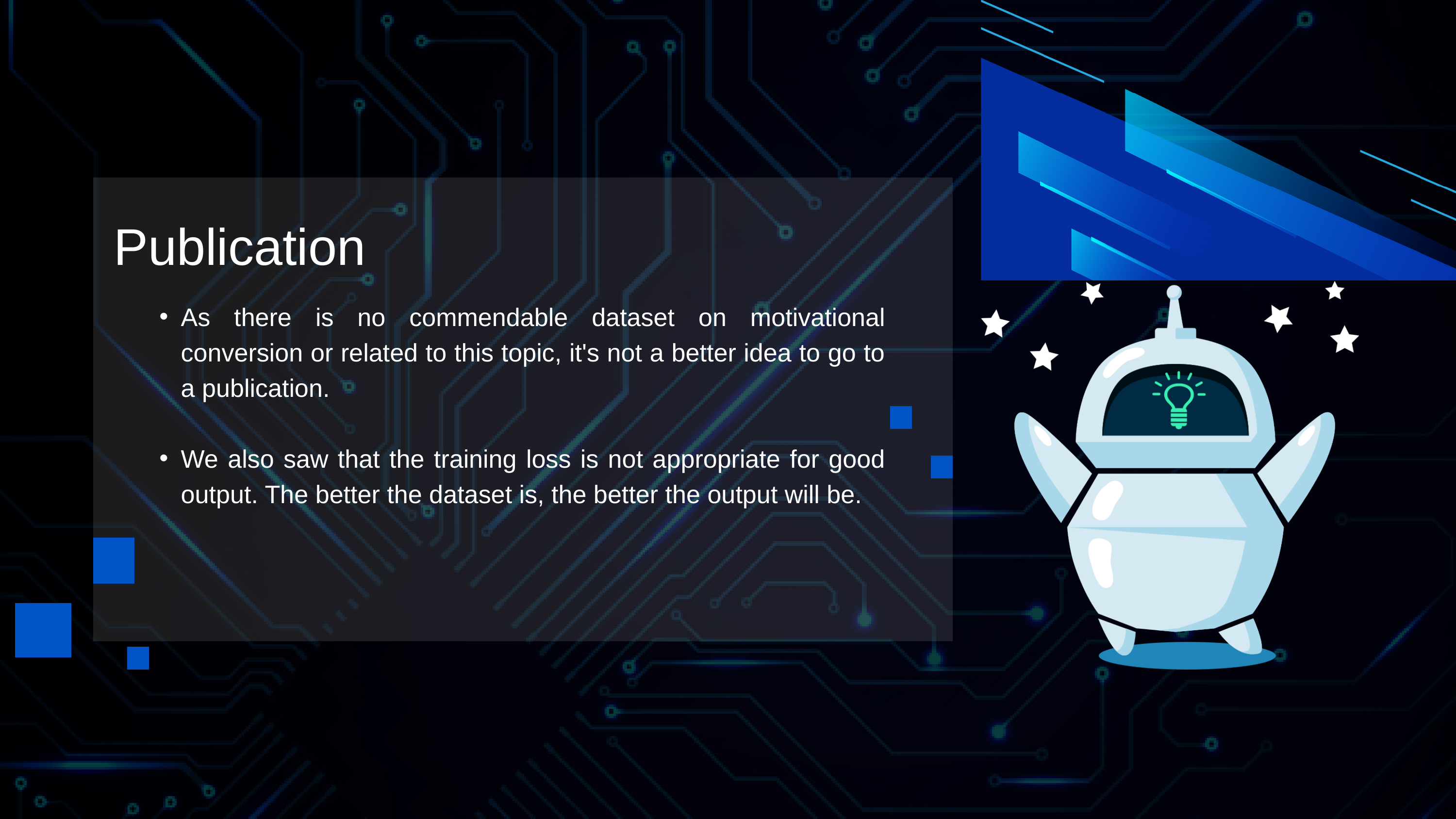

Publication

As there is no commendable dataset on motivational conversion or related to this topic, it's not a better idea to go to a publication.

We also saw that the training loss is not appropriate for good output. The better the dataset is, the better the output will be.